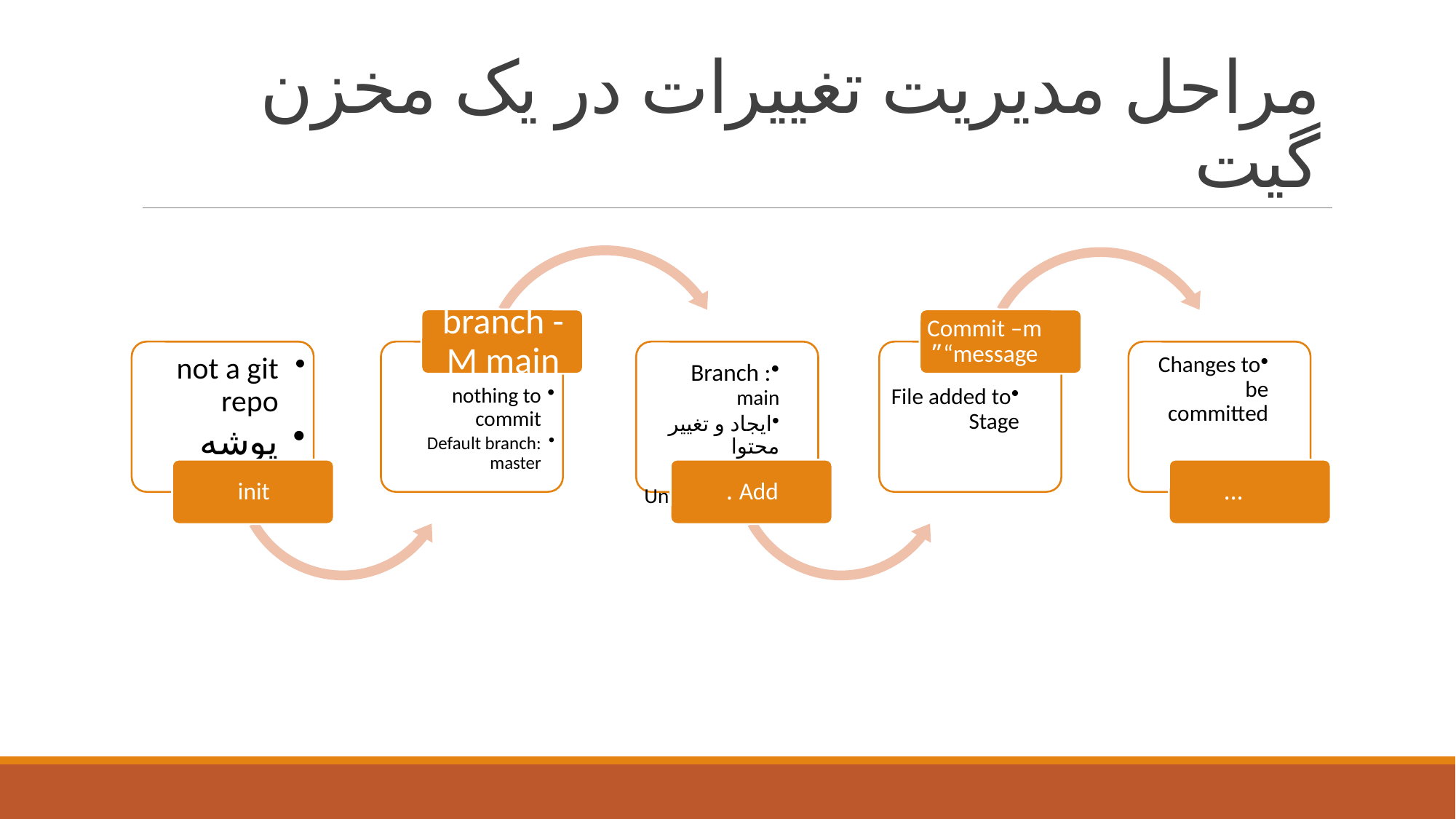

# مراحل مدیریت تغییرات در یک مخزن گیت
not a git repo
پوشه جدید
init
nothing to commit
Default branch: master
branch -M main
Branch : main
ایجاد و تغییر محتوا
Fileis on Untracked state
Add .
File added to Stage
Commit –m “message”
Changes to be committed

…